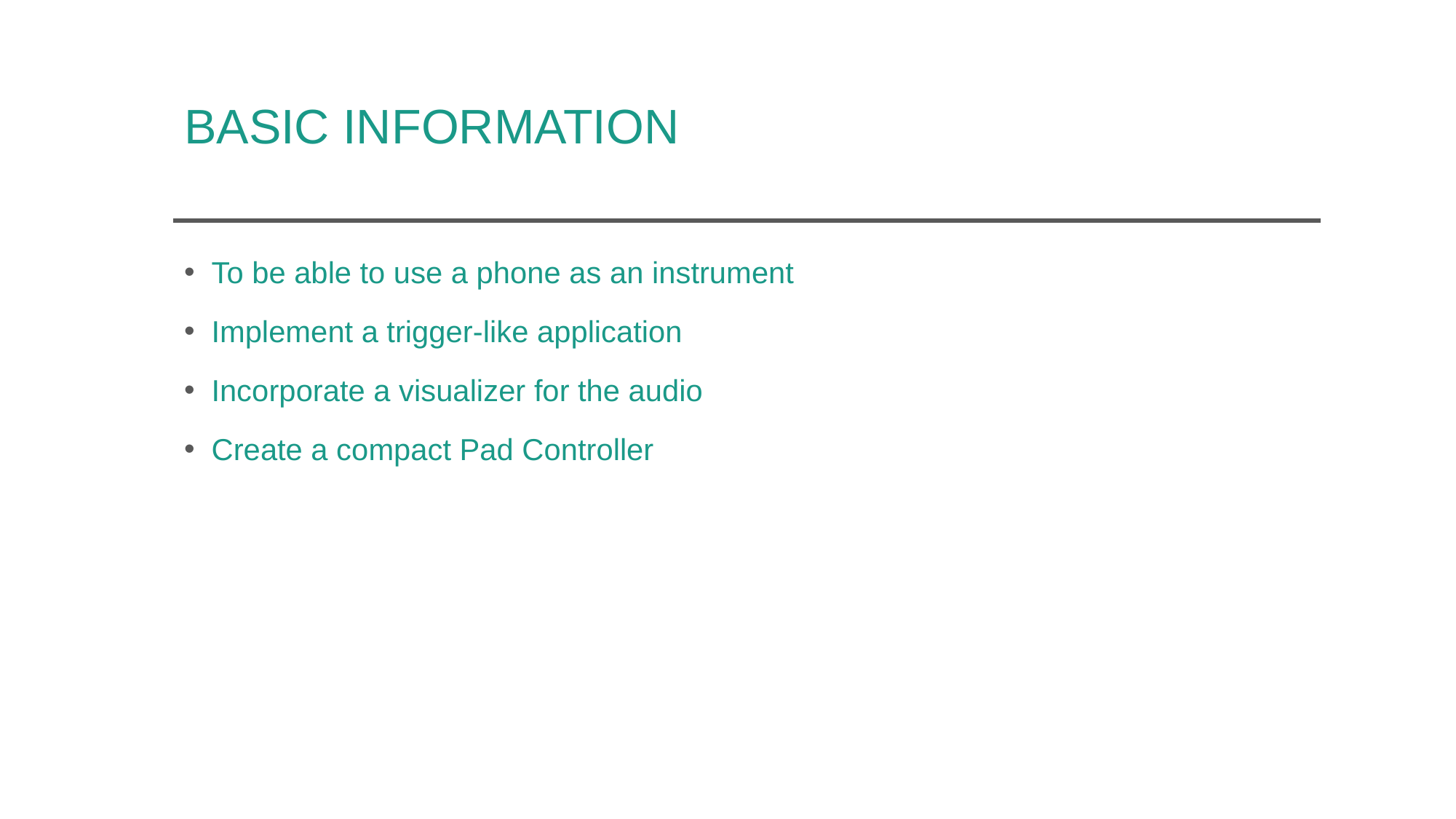

# BASIC INFORMATION
To be able to use a phone as an instrument
Implement a trigger-like application
Incorporate a visualizer for the audio
Create a compact Pad Controller